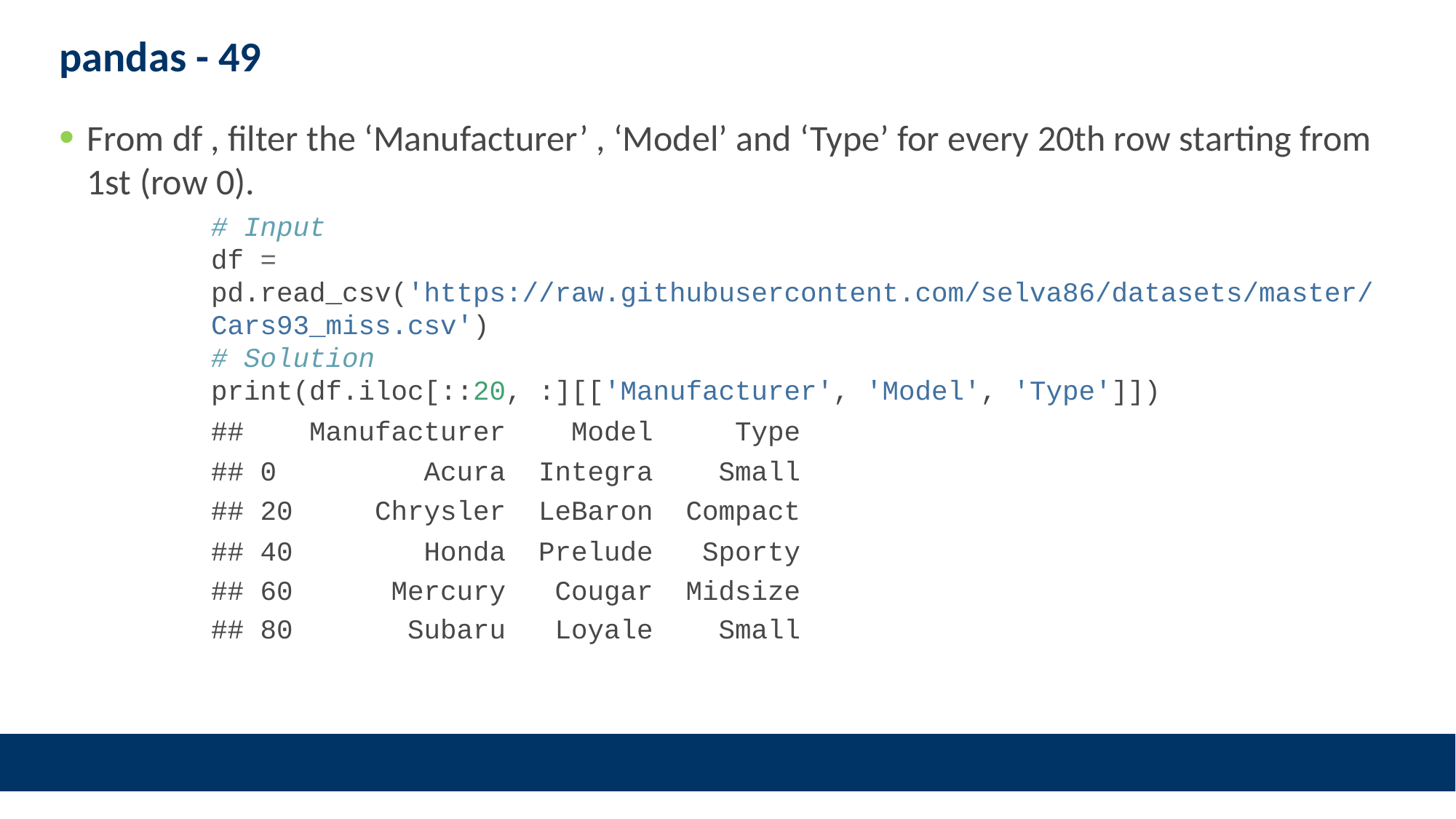

# pandas - 49
From df , filter the ‘Manufacturer’ , ‘Model’ and ‘Type’ for every 20th row starting from 1st (row 0).
# Input df = pd.read_csv('https://raw.githubusercontent.com/selva86/datasets/master/Cars93_miss.csv') # Solution print(df.iloc[::20, :][['Manufacturer', 'Model', 'Type']])
##    Manufacturer    Model     Type
## 0         Acura  Integra    Small
## 20     Chrysler  LeBaron  Compact
## 40        Honda  Prelude   Sporty
## 60      Mercury   Cougar  Midsize
## 80       Subaru   Loyale    Small